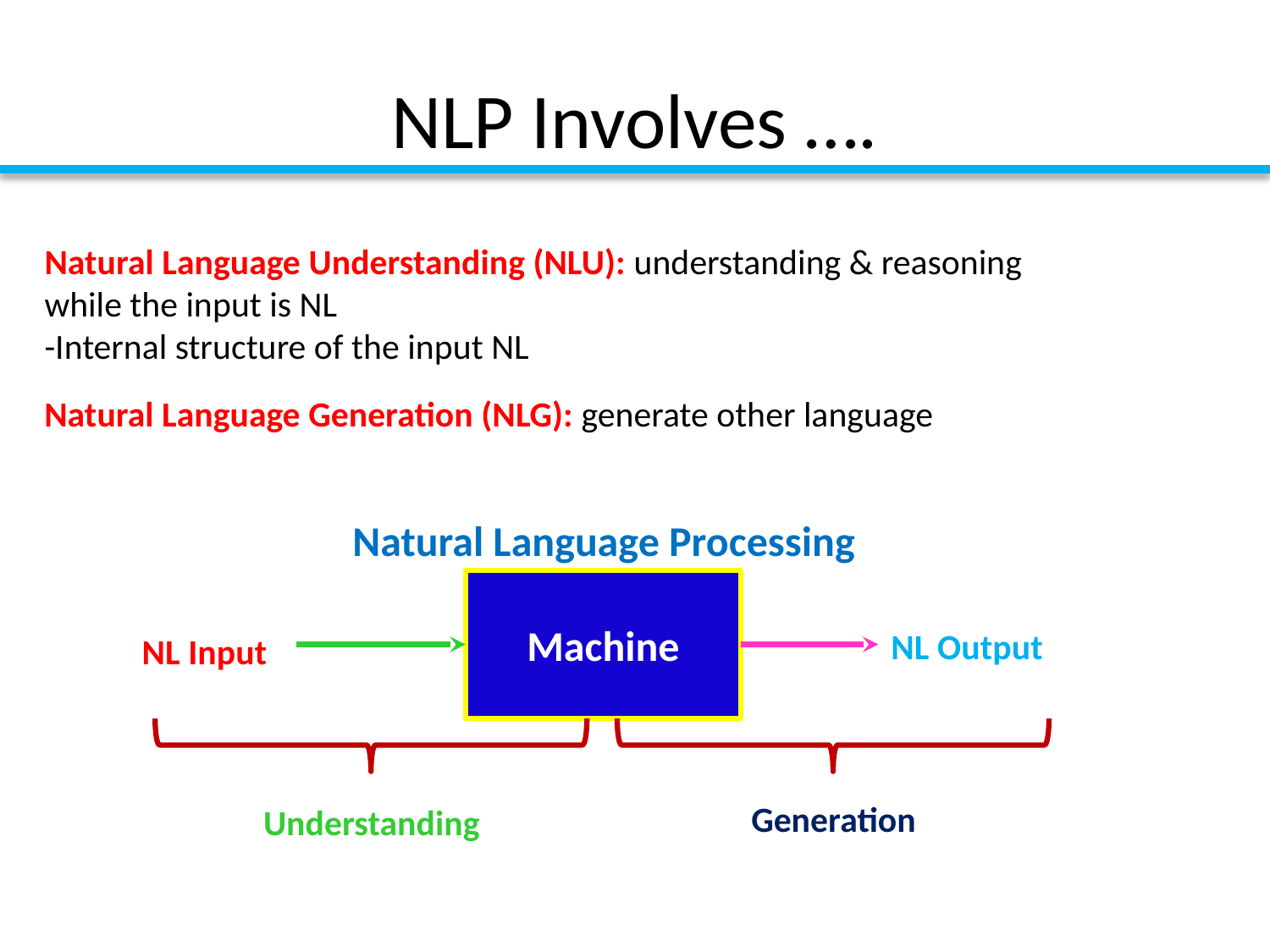

# NLP Involves ….
Natural Language Understanding (NLU): understanding & reasoning
while the input is NL
-Internal structure of the input NL
Natural Language Generation (NLG): generate other language
Natural Language Processing

Machine
NL Output
NL Input
Generation
Understanding